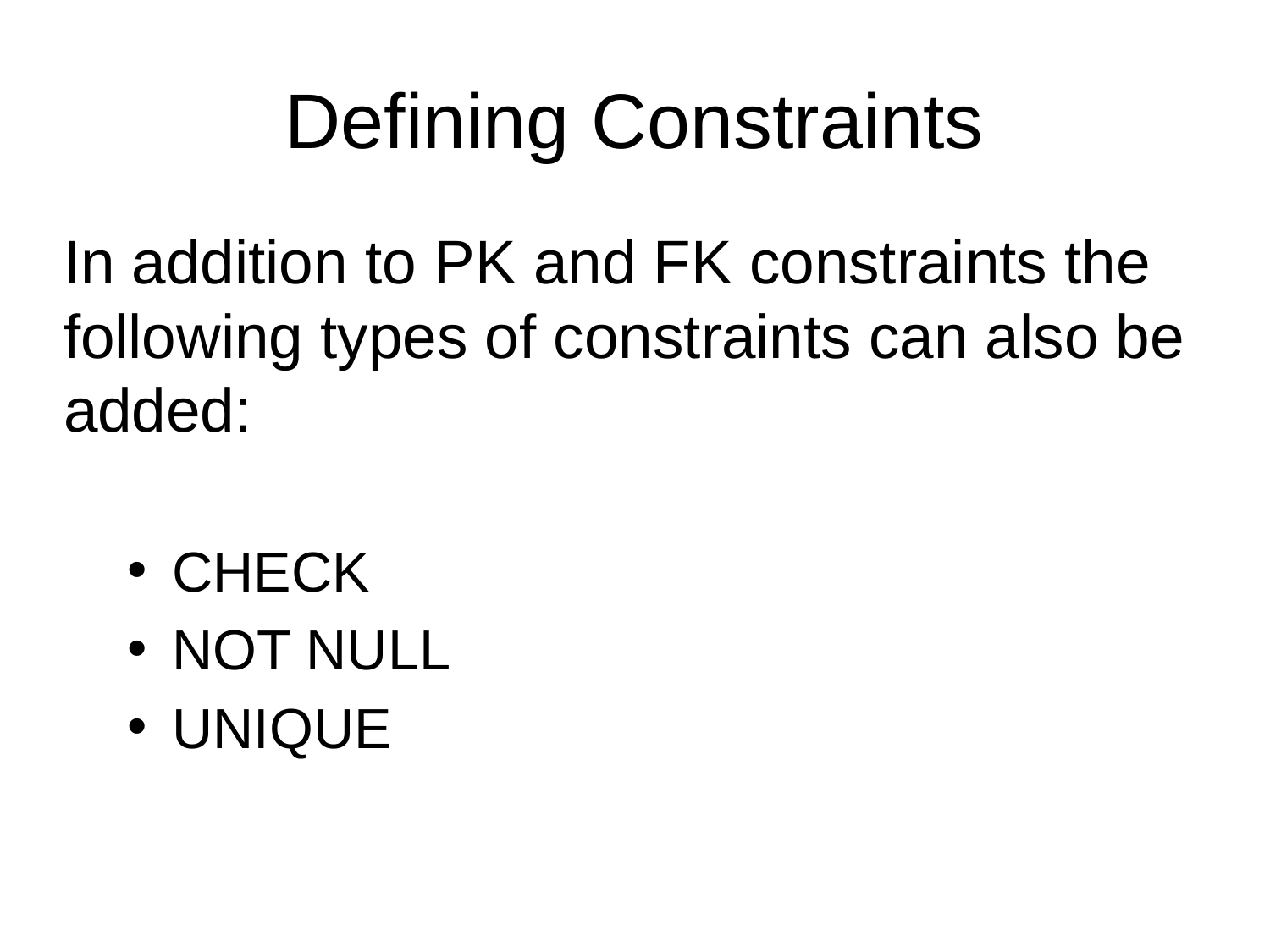

Defining Constraints
In addition to PK and FK constraints the following types of constraints can also be added:

CHECK
NOT NULL
UNIQUE